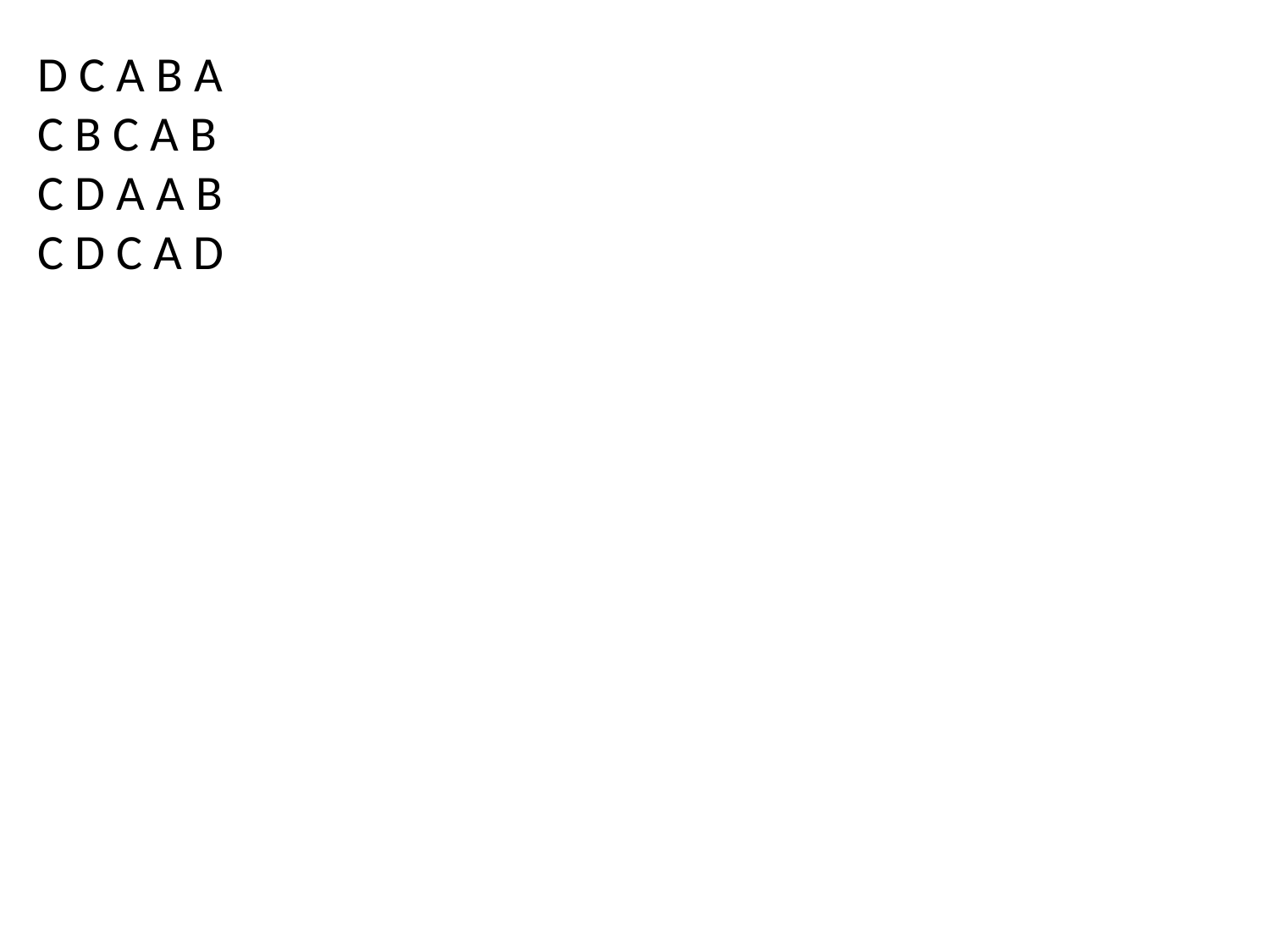

D C A B A
C B C A B
C D A A B
C D C A D